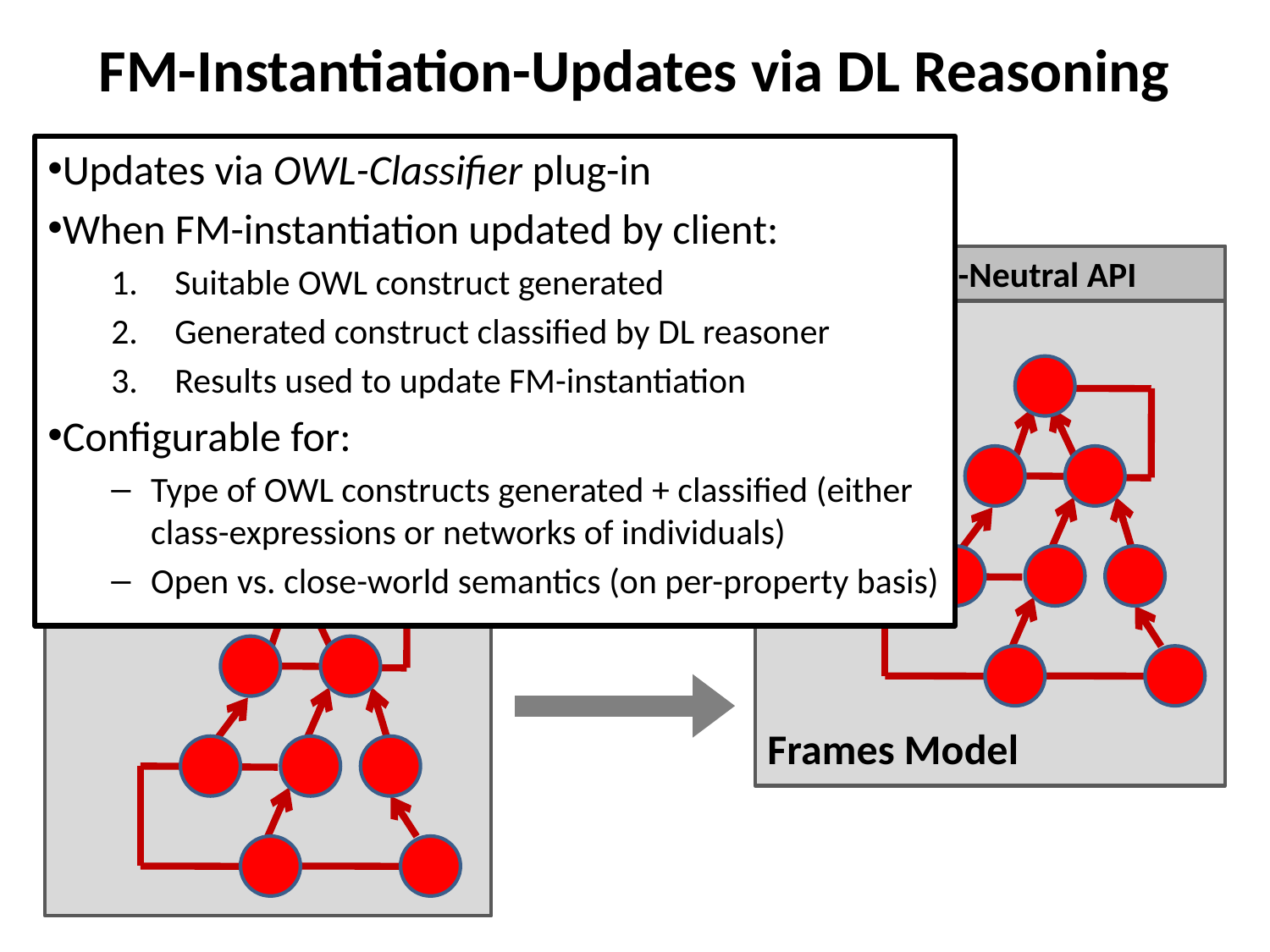

# FM-Instantiation-Updates via DL Reasoning
Updates via OWL-Classifier plug-in
When FM-instantiation updated by client:
Suitable OWL construct generated
Generated construct classified by DL reasoner
Results used to update FM-instantiation
Configurable for:
Type of OWL constructs generated + classified (either class-expressions or networks of individuals)
Open vs. close-world semantics (on per-property basis)

Domain-Neutral API

OWL Model

Frames Model